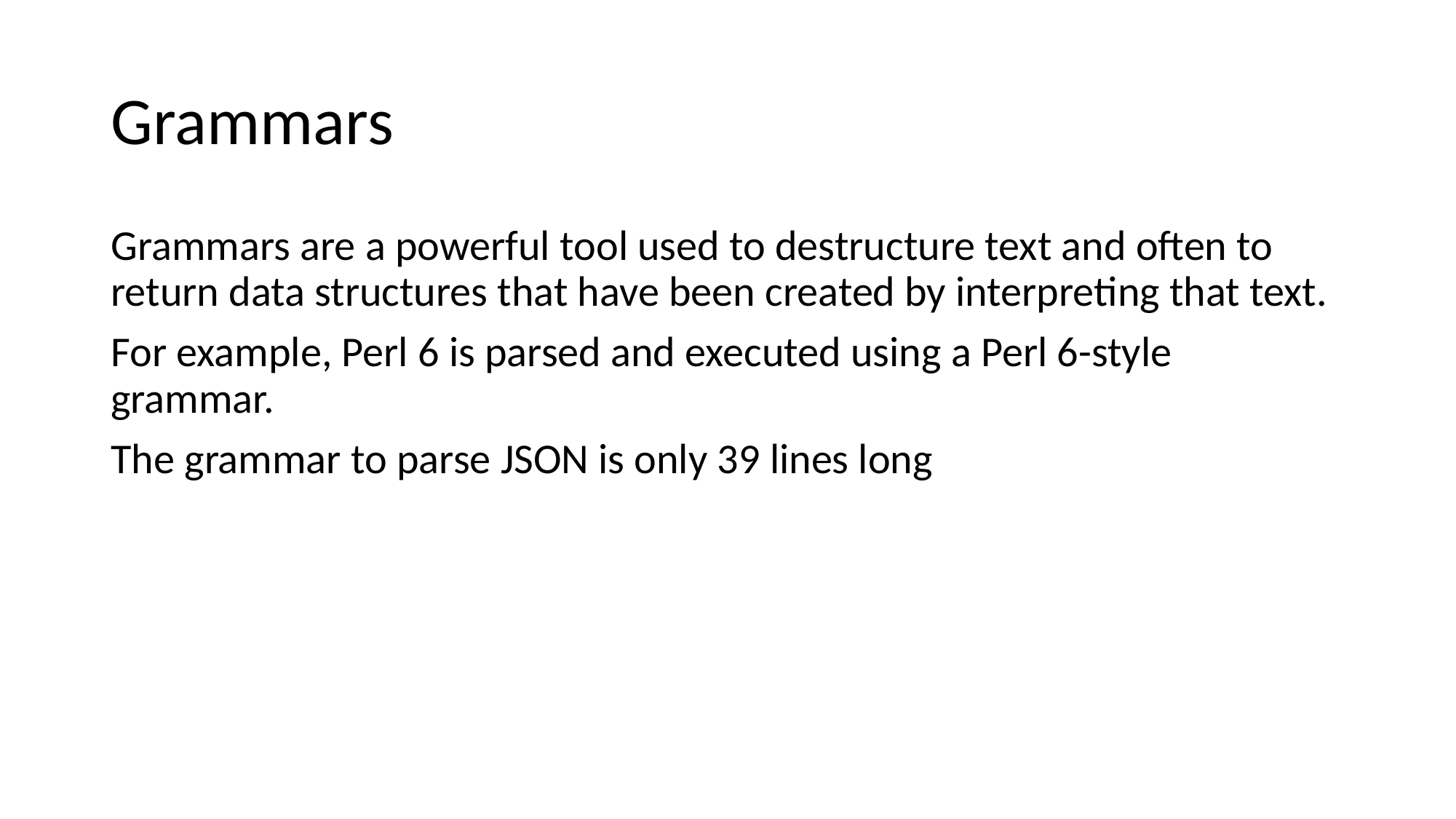

# Grammars
Grammars are a powerful tool used to destructure text and often to return data structures that have been created by interpreting that text.
For example, Perl 6 is parsed and executed using a Perl 6-style grammar.
The grammar to parse JSON is only 39 lines long